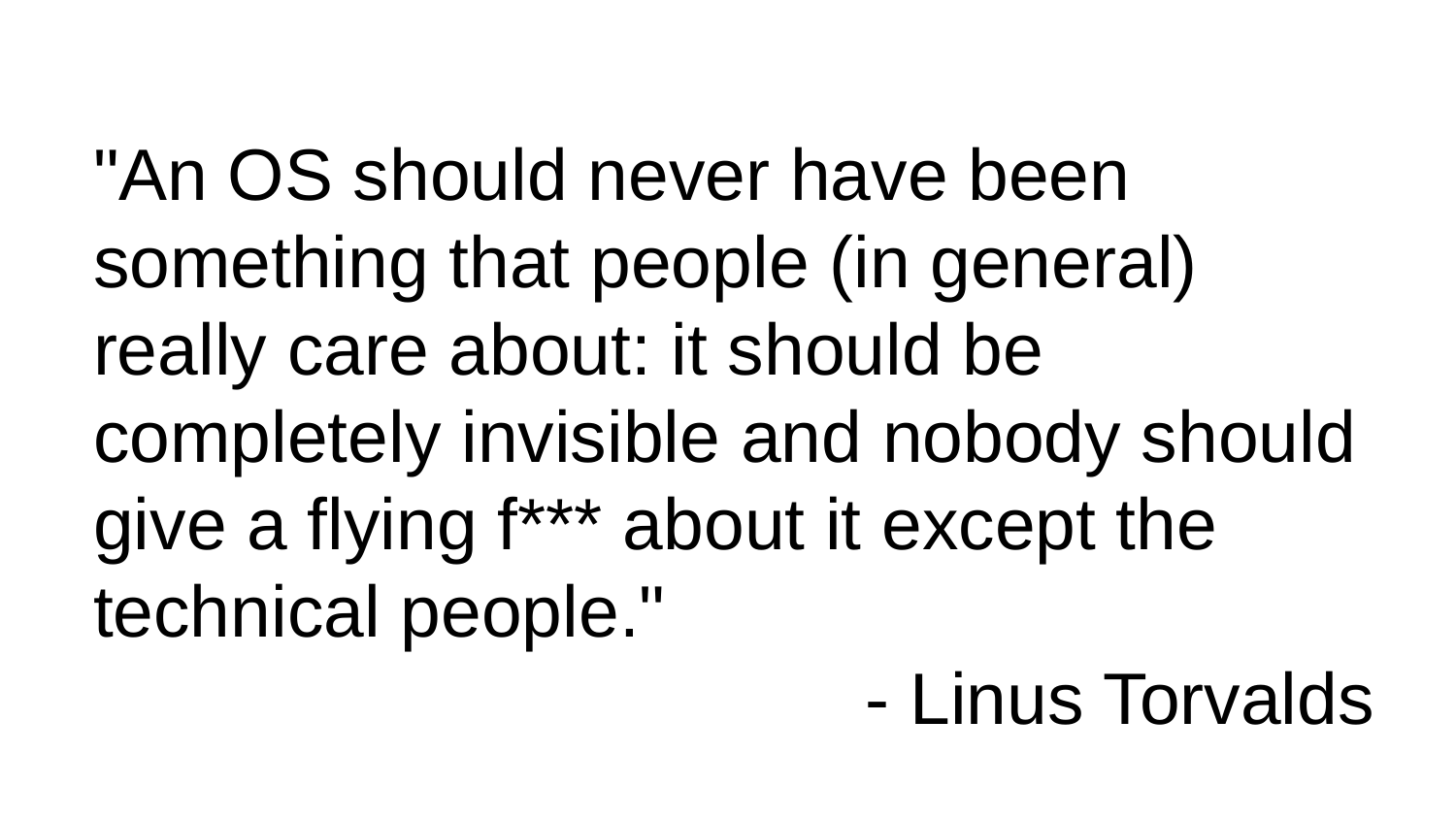

"An OS should never have been something that people (in general) really care about: it should be completely invisible and nobody should give a flying f*** about it except the technical people."
- Linus Torvalds